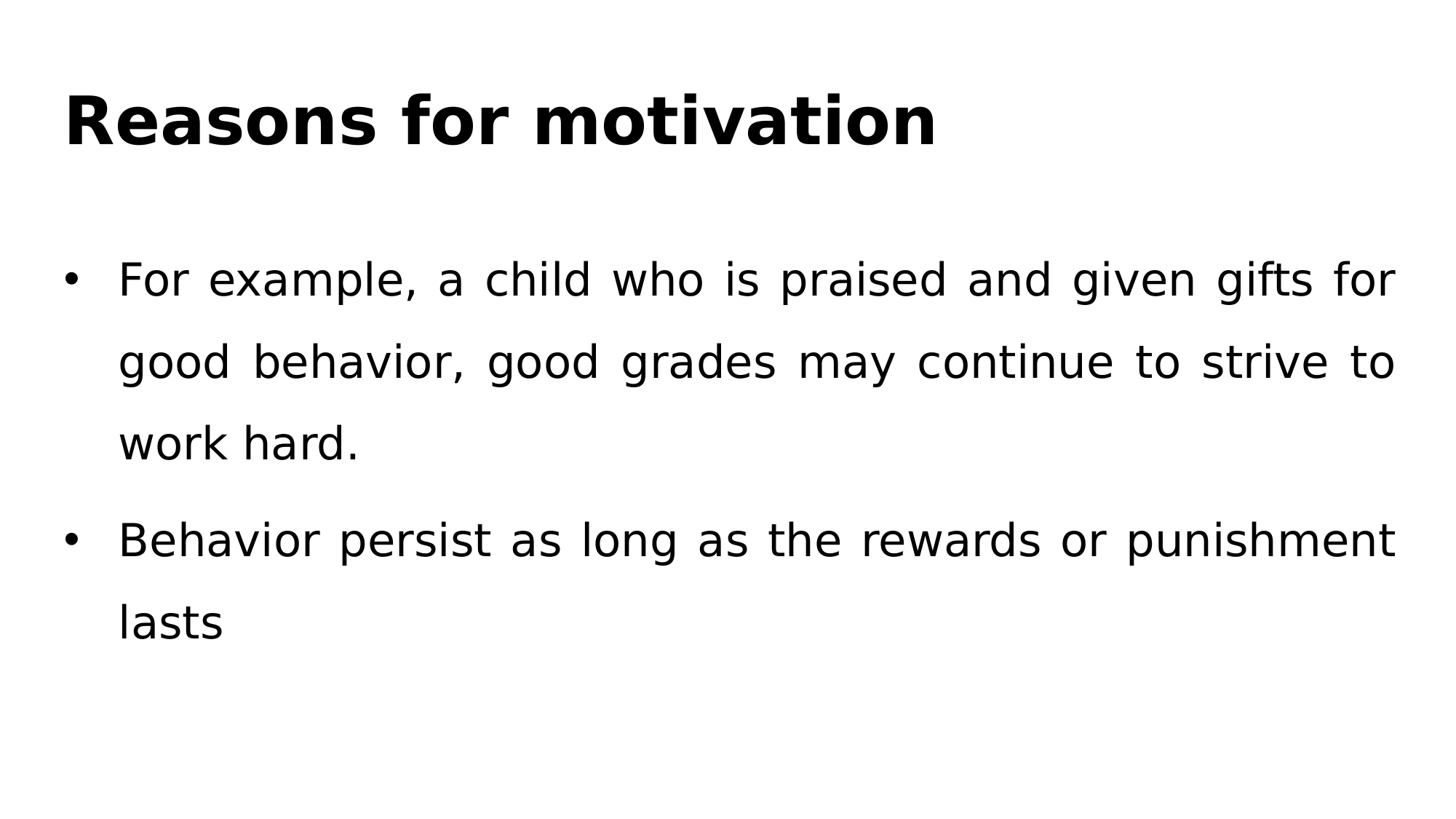

# Reasons for motivation
For example, a child who is praised and given gifts for good behavior, good grades may continue to strive to work hard.
Behavior persist as long as the rewards or punishment lasts